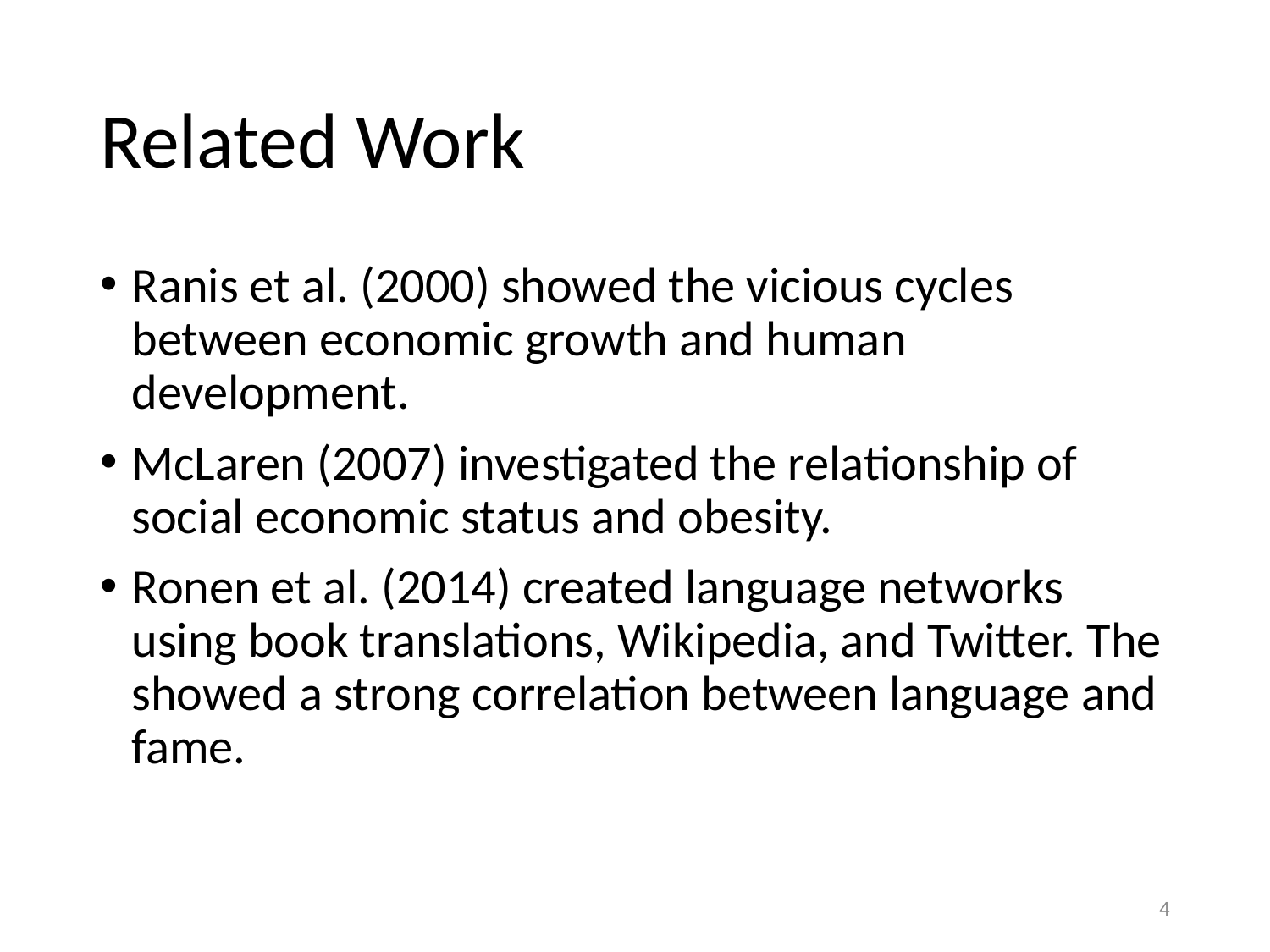

# Related Work
Ranis et al. (2000) showed the vicious cycles between economic growth and human development.
McLaren (2007) investigated the relationship of social economic status and obesity.
Ronen et al. (2014) created language networks using book translations, Wikipedia, and Twitter. The showed a strong correlation between language and fame.
4